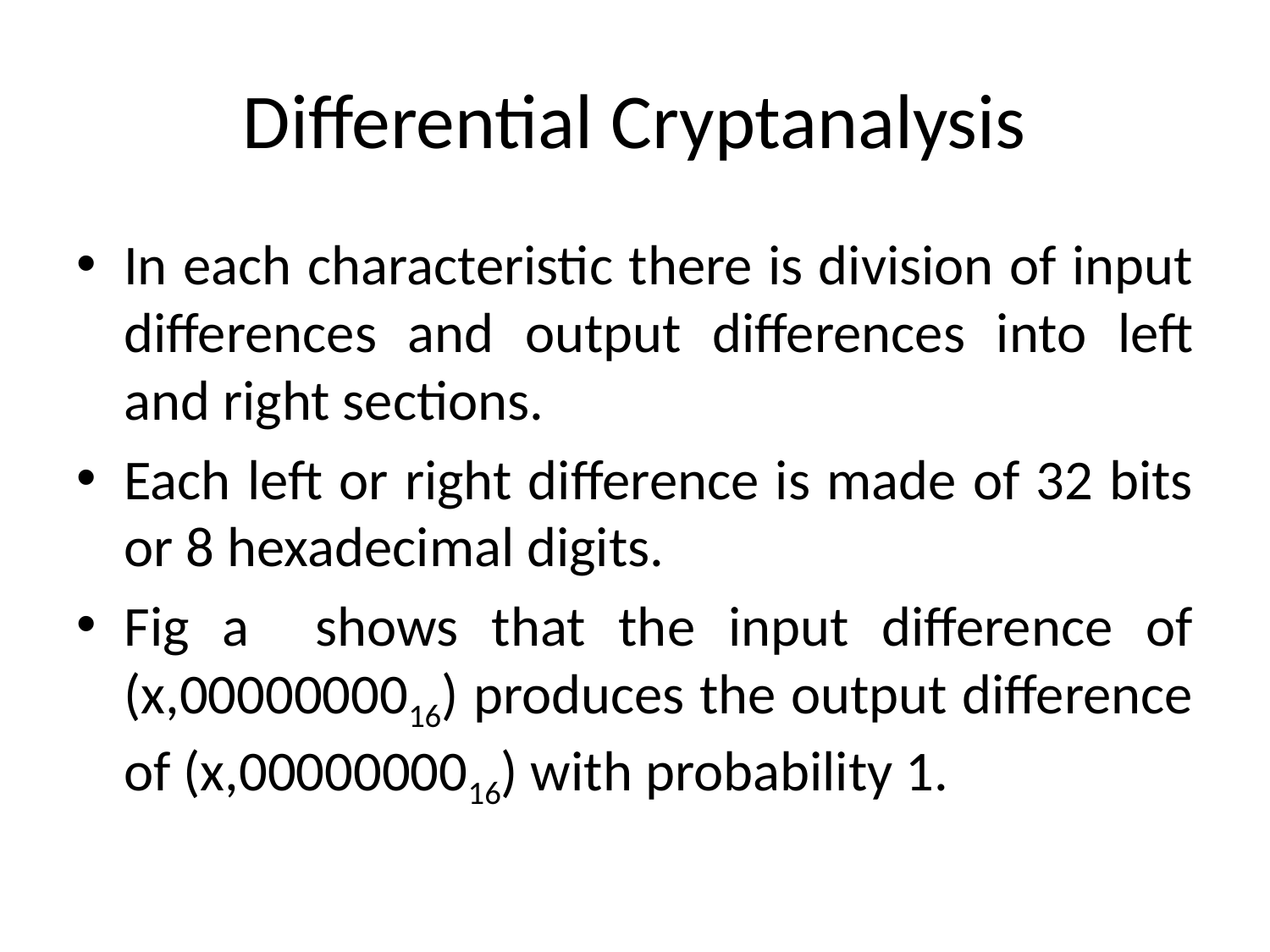

# Differential Cryptanalysis
In each characteristic there is division of input differences and output differences into left and right sections.
Each left or right difference is made of 32 bits or 8 hexadecimal digits.
Fig a  shows that the input difference of (x,0000000016) produces the output difference of (x,0000000016) with probability 1.